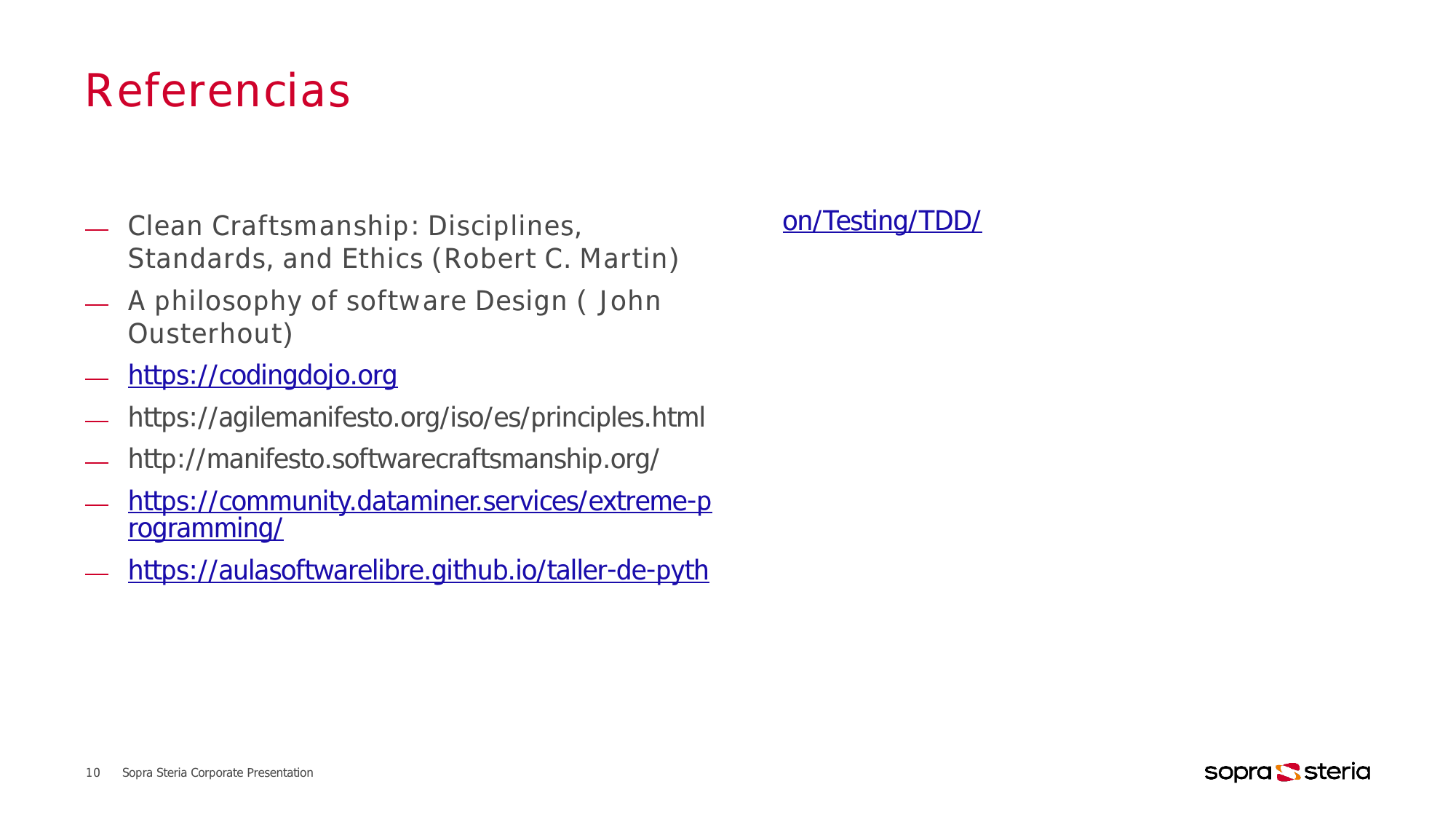

# Referencias
Clean Craftsmanship: Disciplines, Standards, and Ethics (Robert C. Martin)
A philosophy of software Design ( John Ousterhout)
https://codingdojo.org
https://agilemanifesto.org/iso/es/principles.html
http://manifesto.softwarecraftsmanship.org/
https://community.dataminer.services/extreme-programming/
https://aulasoftwarelibre.github.io/taller-de-python/Testing/TDD/

10
Sopra Steria Corporate Presentation